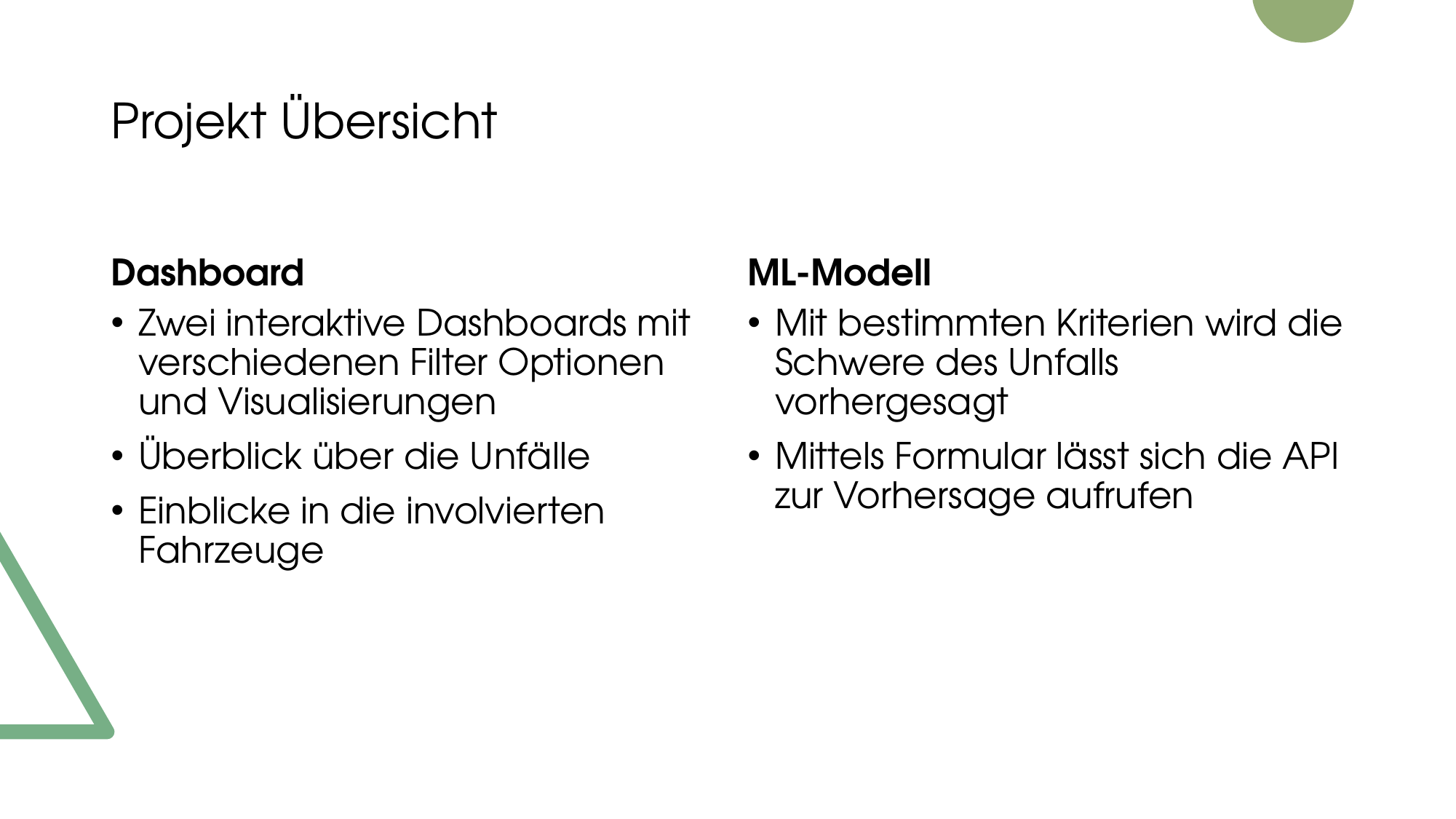

# Projekt Übersicht
Dashboard
ML-Modell
Zwei interaktive Dashboards mit verschiedenen Filter Optionen und Visualisierungen
Überblick über die Unfälle
Einblicke in die involvierten Fahrzeuge
Mit bestimmten Kriterien wird die Schwere des Unfalls vorhergesagt
Mittels Formular lässt sich die API zur Vorhersage aufrufen